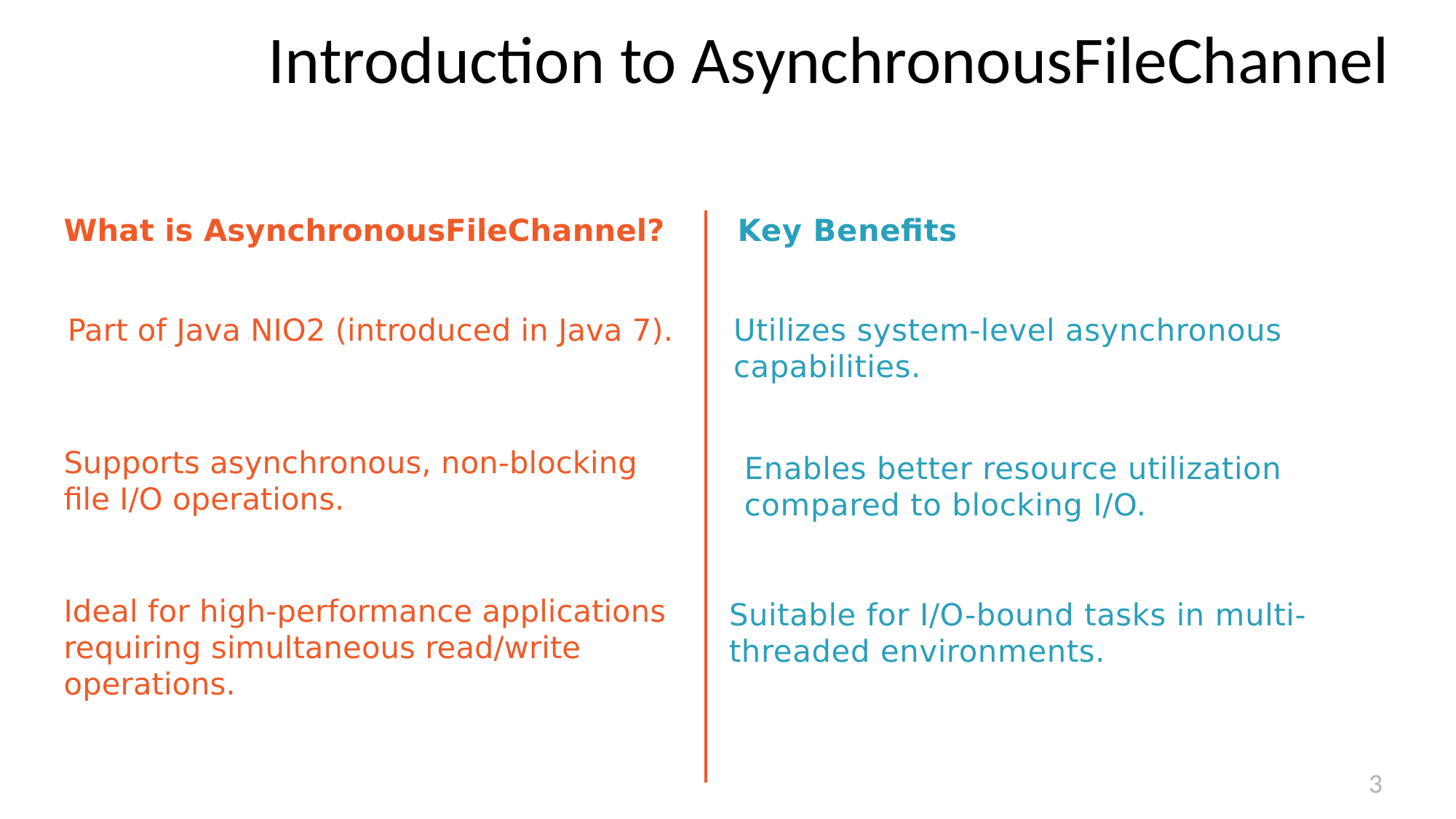

# Introduction to AsynchronousFileChannel
What is AsynchronousFileChannel?
Key Benefits

Part of Java NIO2 (introduced in Java 7).
Utilizes system-level asynchronous capabilities.
Supports asynchronous, non-blocking file I/O operations.
Enables better resource utilization compared to blocking I/O.
Ideal for high-performance applications requiring simultaneous read/write operations.
Suitable for I/O-bound tasks in multi-threaded environments.
3